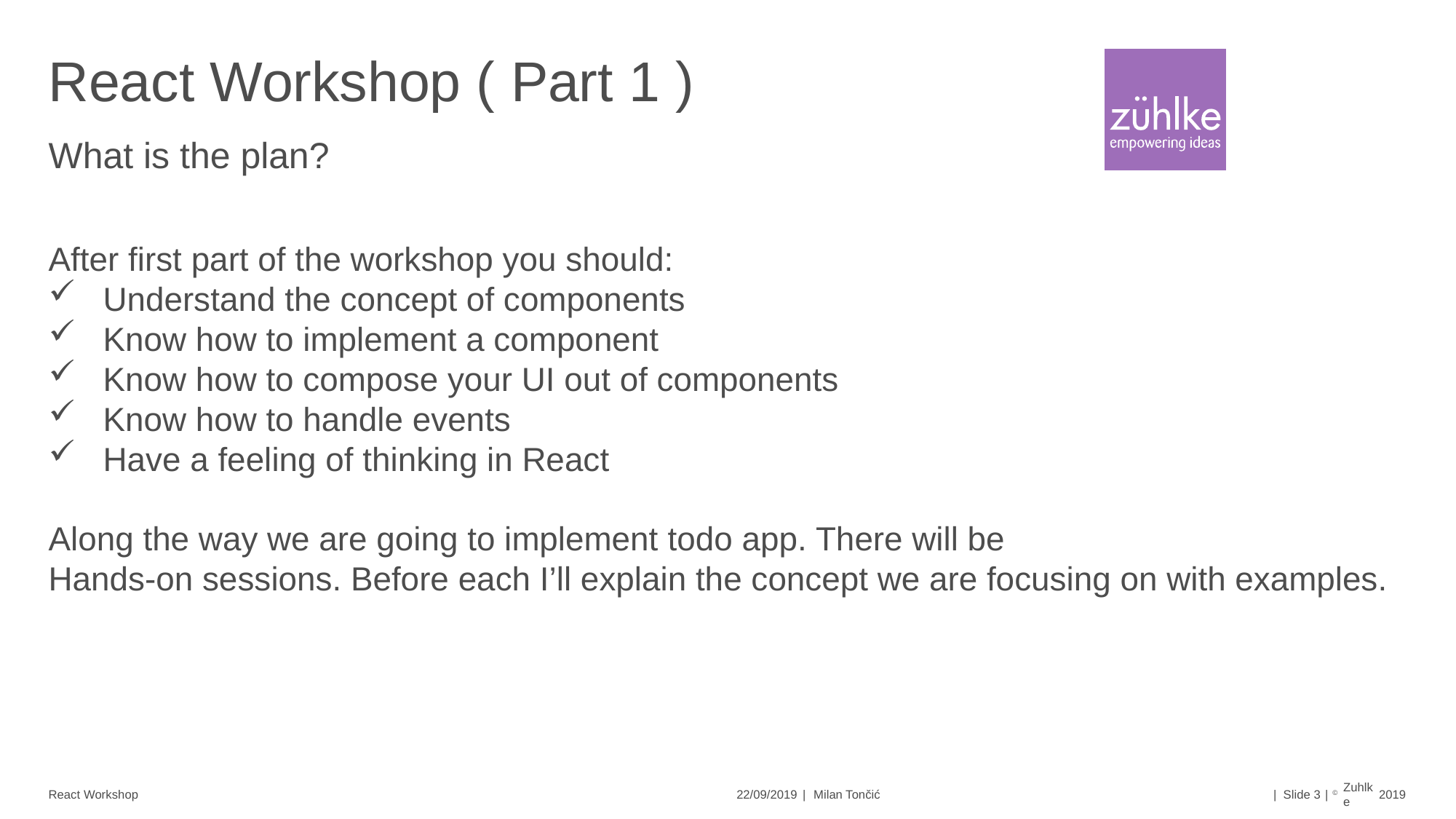

# React Workshop ( Part 1 )
What is the plan?
After first part of the workshop you should:
Understand the concept of components
Know how to implement a component
Know how to compose your UI out of components
Know how to handle events
Have a feeling of thinking in React

Along the way we are going to implement todo app. There will be
Hands-on sessions. Before each I’ll explain the concept we are focusing on with examples.